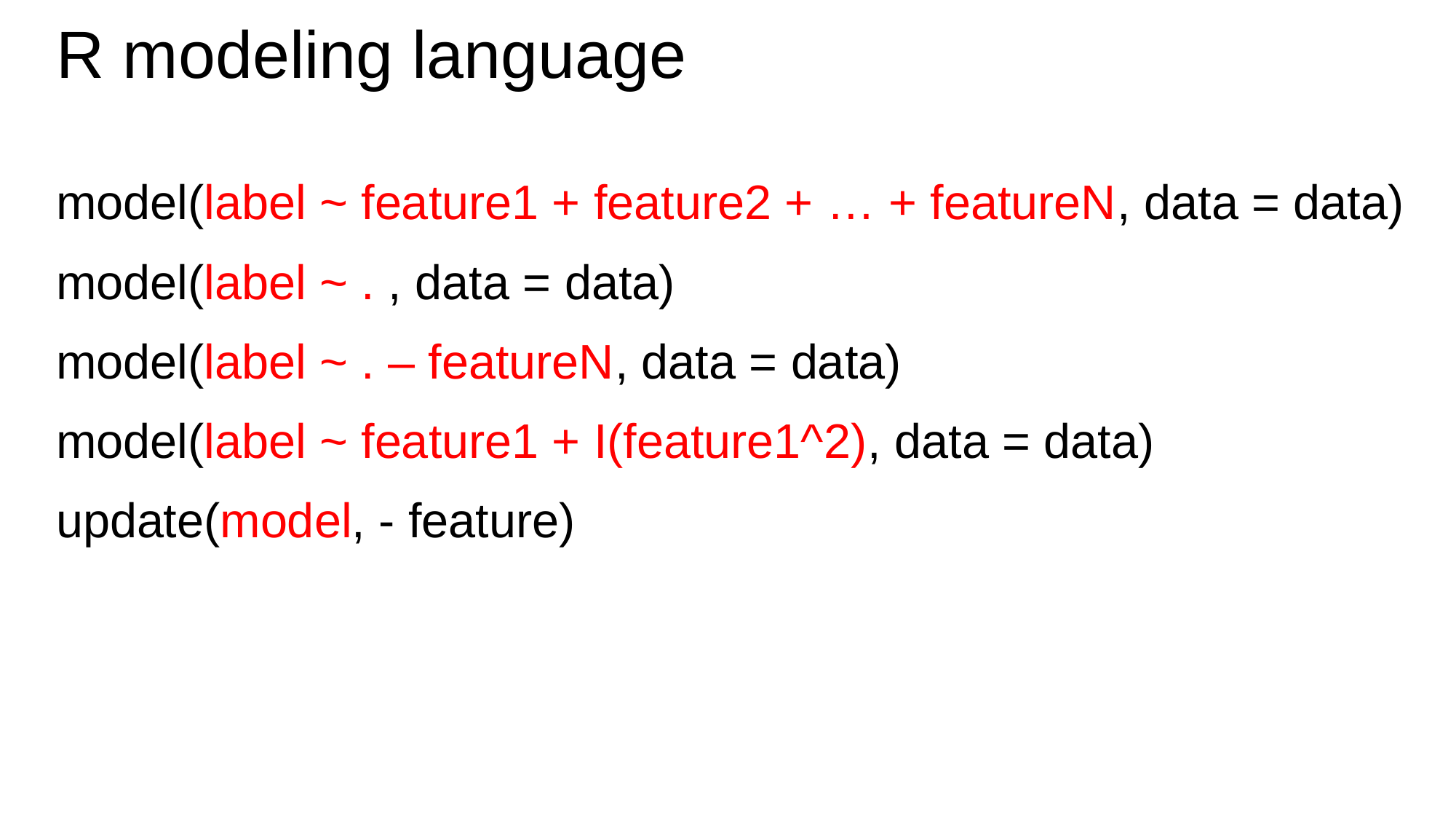

# R modeling language
model(label ~ feature1 + feature2 + … + featureN, data = data)
model(label ~ . , data = data)
model(label ~ . – featureN, data = data)
model(label ~ feature1 + I(feature1^2), data = data)
update(model, - feature)